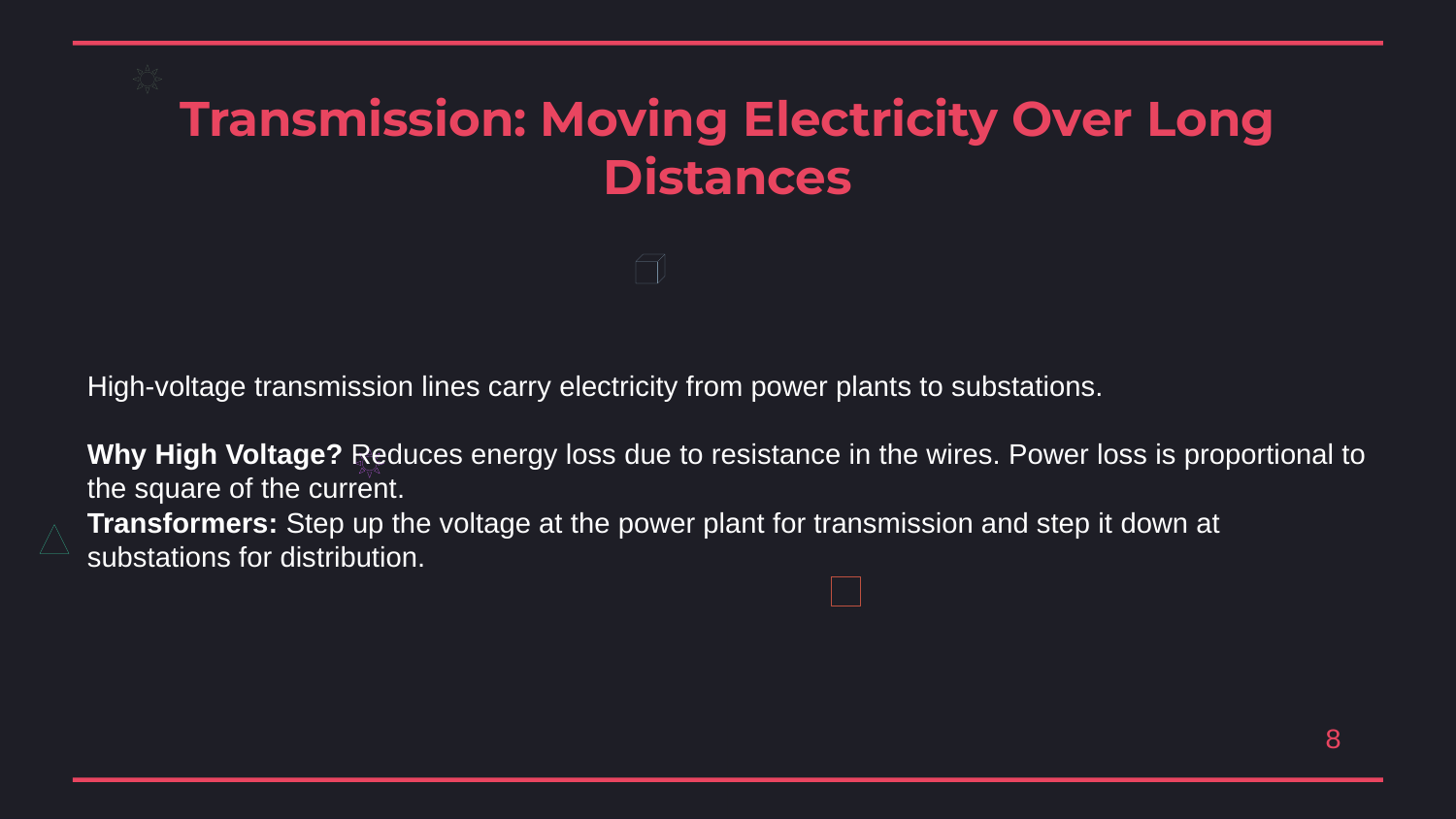

Transmission: Moving Electricity Over Long Distances

High-voltage transmission lines carry electricity from power plants to substations.

Why High Voltage? Reduces energy loss due to resistance in the wires. Power loss is proportional to the square of the current.
Transformers: Step up the voltage at the power plant for transmission and step it down at substations for distribution.

8